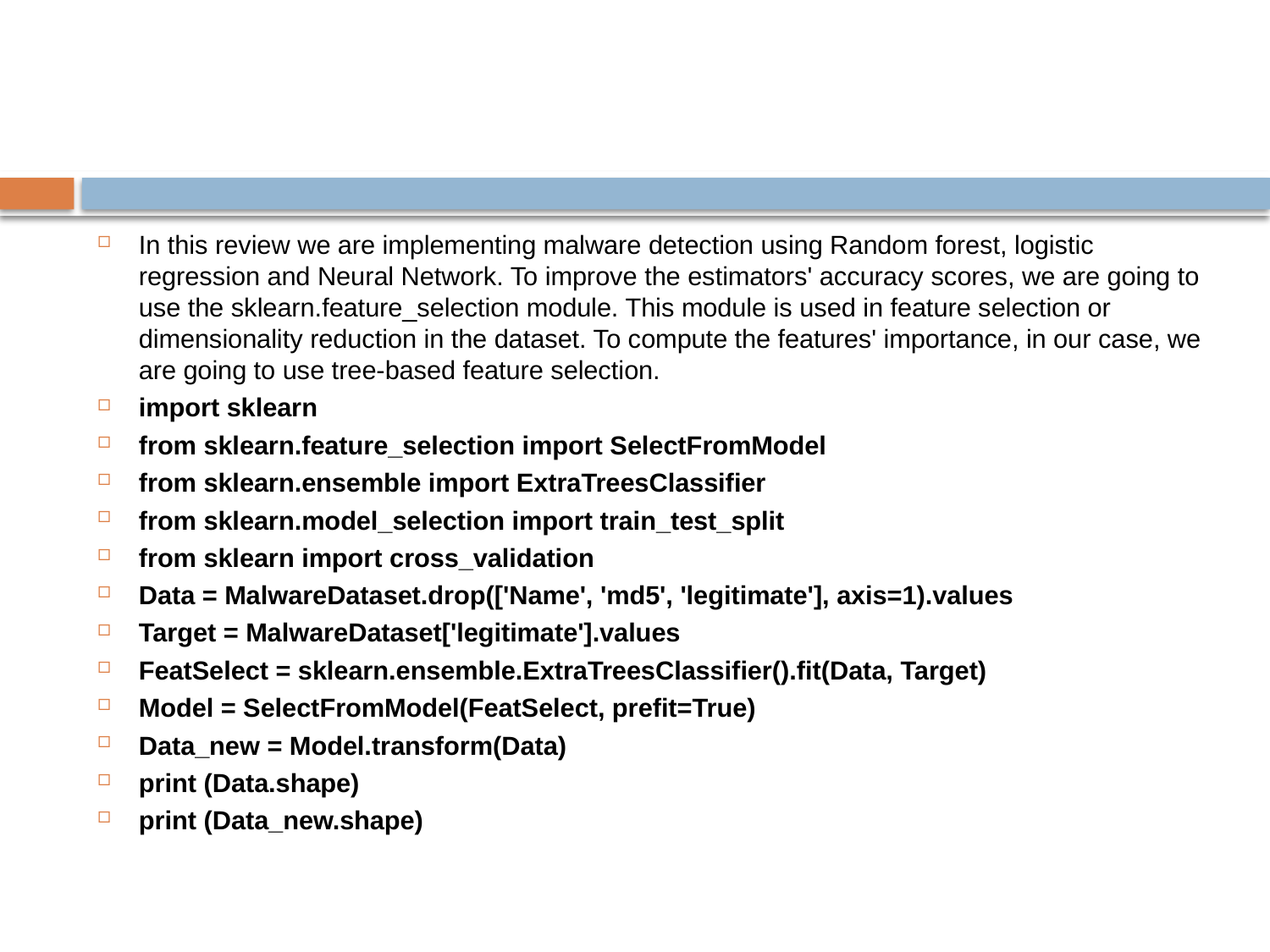

#
In this review we are implementing malware detection using Random forest, logistic regression and Neural Network. To improve the estimators' accuracy scores, we are going to use the sklearn.feature_selection module. This module is used in feature selection or dimensionality reduction in the dataset. To compute the features' importance, in our case, we are going to use tree-based feature selection.
import sklearn
from sklearn.feature_selection import SelectFromModel
from sklearn.ensemble import ExtraTreesClassifier
from sklearn.model_selection import train_test_split
from sklearn import cross_validation
Data = MalwareDataset.drop(['Name', 'md5', 'legitimate'], axis=1).values
Target = MalwareDataset['legitimate'].values
FeatSelect = sklearn.ensemble.ExtraTreesClassifier().fit(Data, Target)
Model = SelectFromModel(FeatSelect, prefit=True)
Data_new = Model.transform(Data)
print (Data.shape)
print (Data_new.shape)